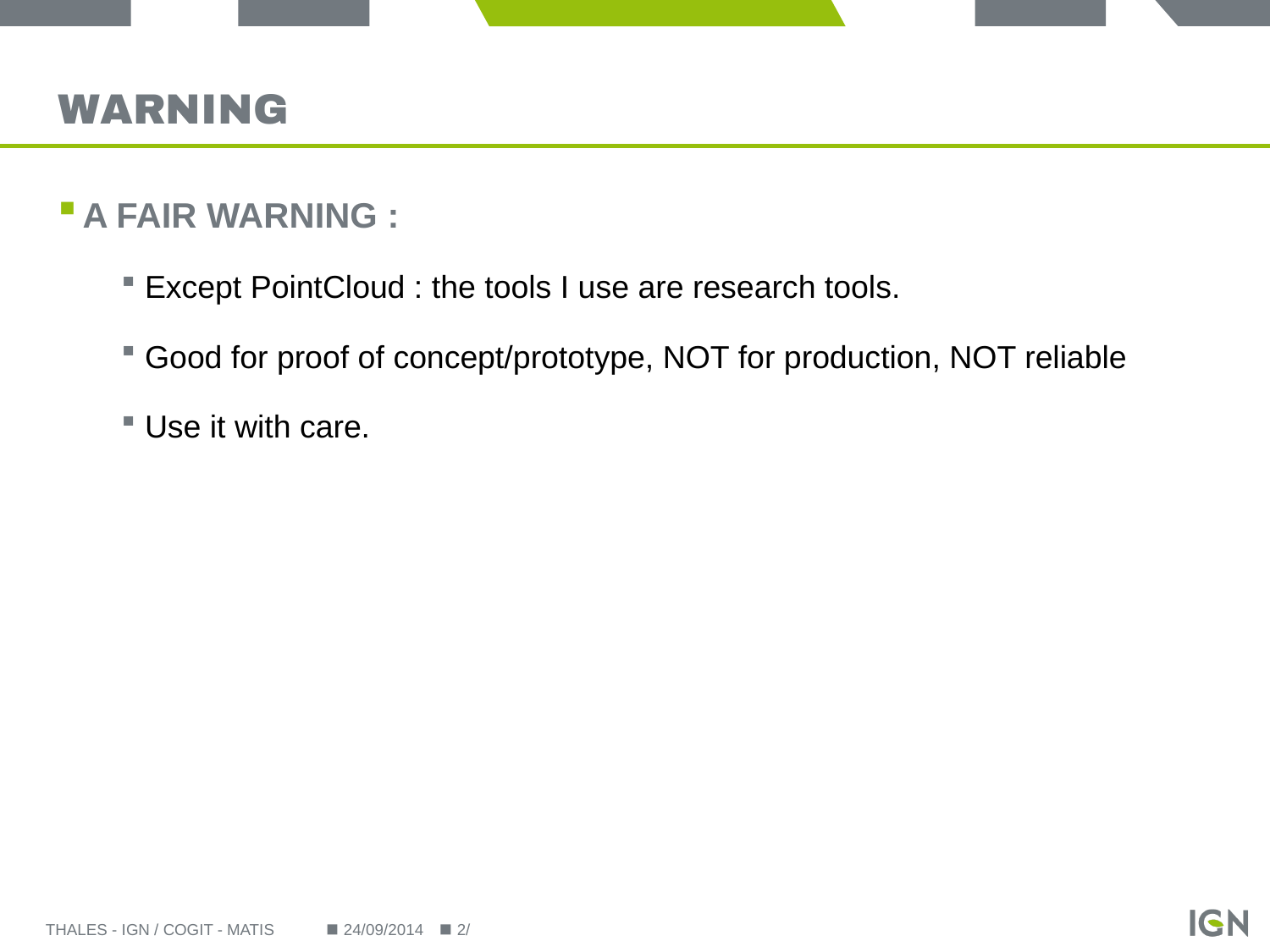

# Warning
A fair warning :
Except PointCloud : the tools I use are research tools.
Good for proof of concept/prototype, NOT for production, NOT reliable
Use it with care.
Thales - IGN / COGIT - MATIS
24/09/2014
2/